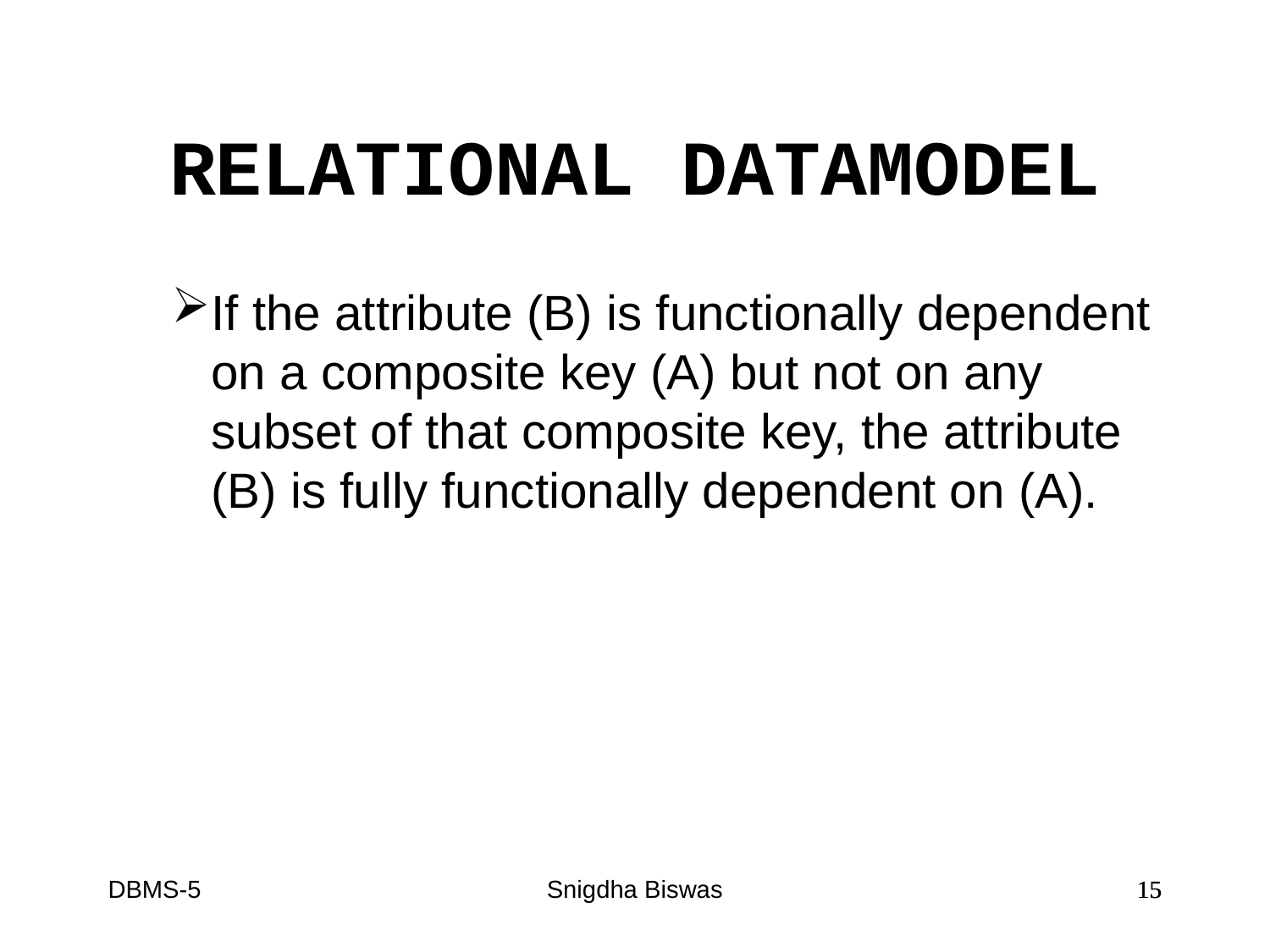

# RELATIONAL DATAMODEL
If the attribute (B) is functionally dependent on a composite key (A) but not on any subset of that composite key, the attribute (B) is fully functionally dependent on (A).
DBMS-5
Snigdha Biswas
15
15